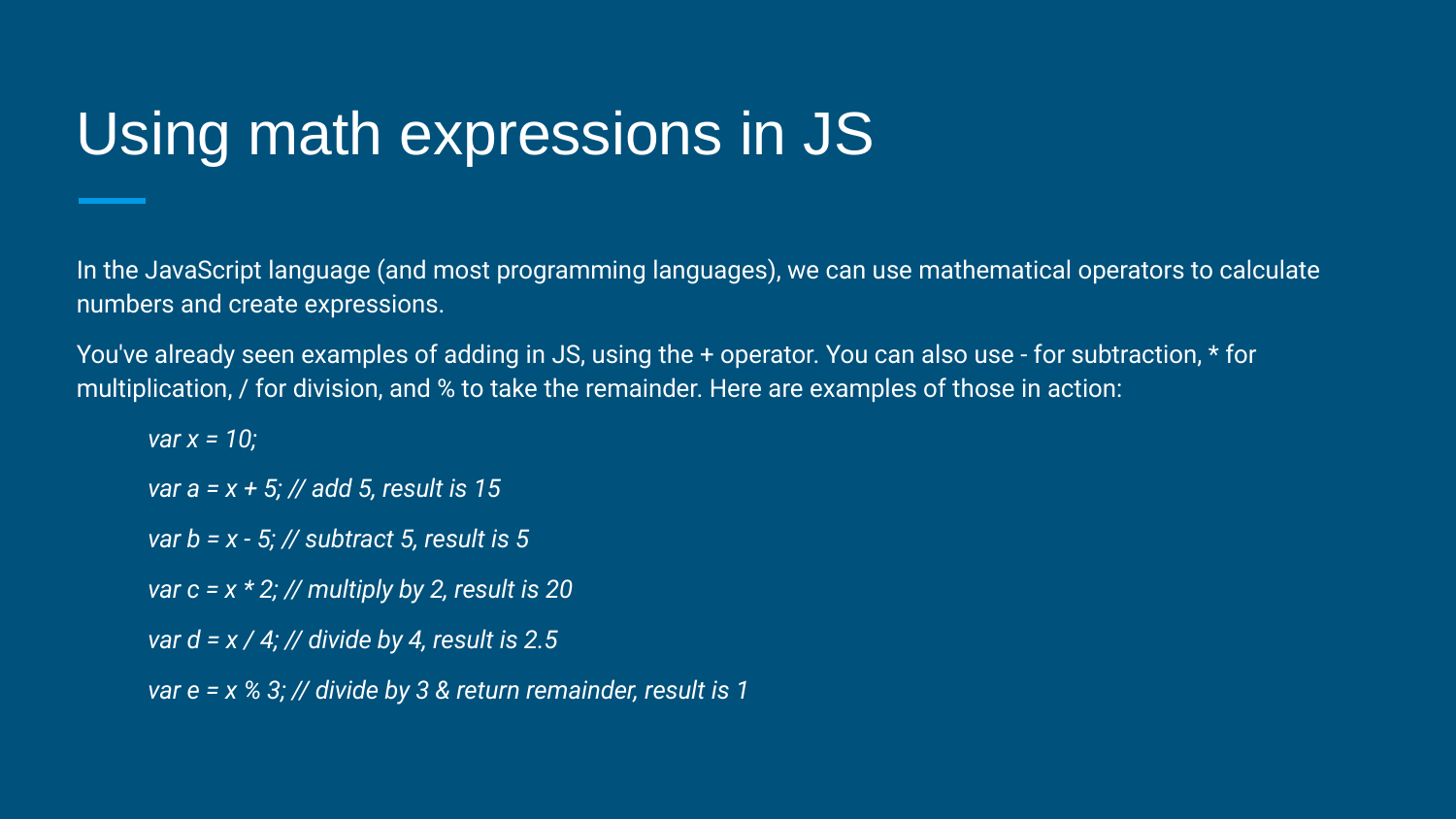

# Using math expressions in JS
In the JavaScript language (and most programming languages), we can use mathematical operators to calculate numbers and create expressions.
You've already seen examples of adding in JS, using the + operator. You can also use - for subtraction, * for multiplication, / for division, and % to take the remainder. Here are examples of those in action:
var x = 10;
var a = x + 5; // add 5, result is 15
var b = x - 5; // subtract 5, result is 5
var c = x * 2; // multiply by 2, result is 20
var d = x / 4; // divide by 4, result is 2.5
var e = x % 3; // divide by 3 & return remainder, result is 1